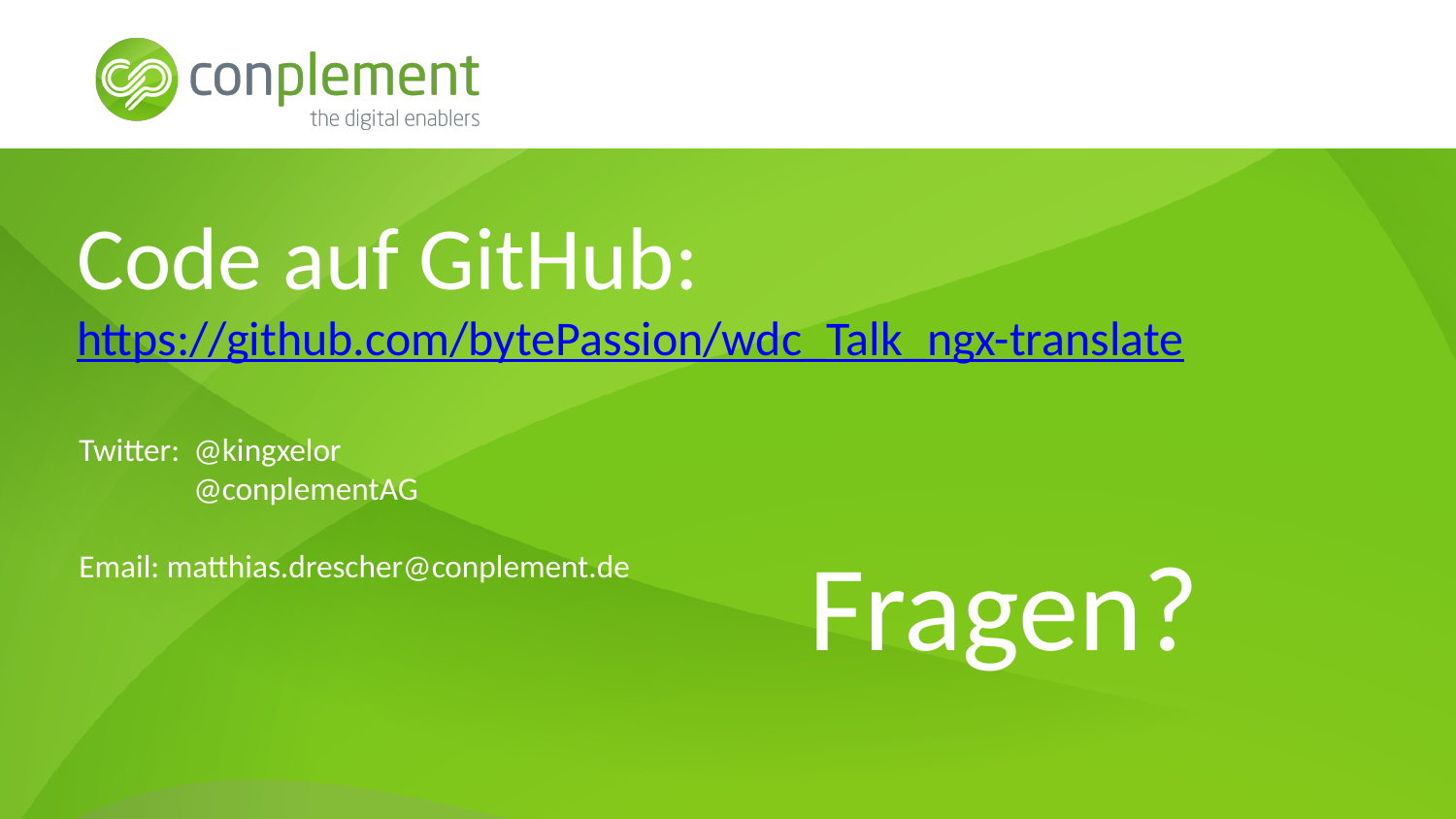

Code auf GitHub:
https://github.com/bytePassion/wdc_Talk_ngx-translate
# Twitter: 	@kingxelor @conplementAG Email: matthias.drescher@conplement.de
Fragen?